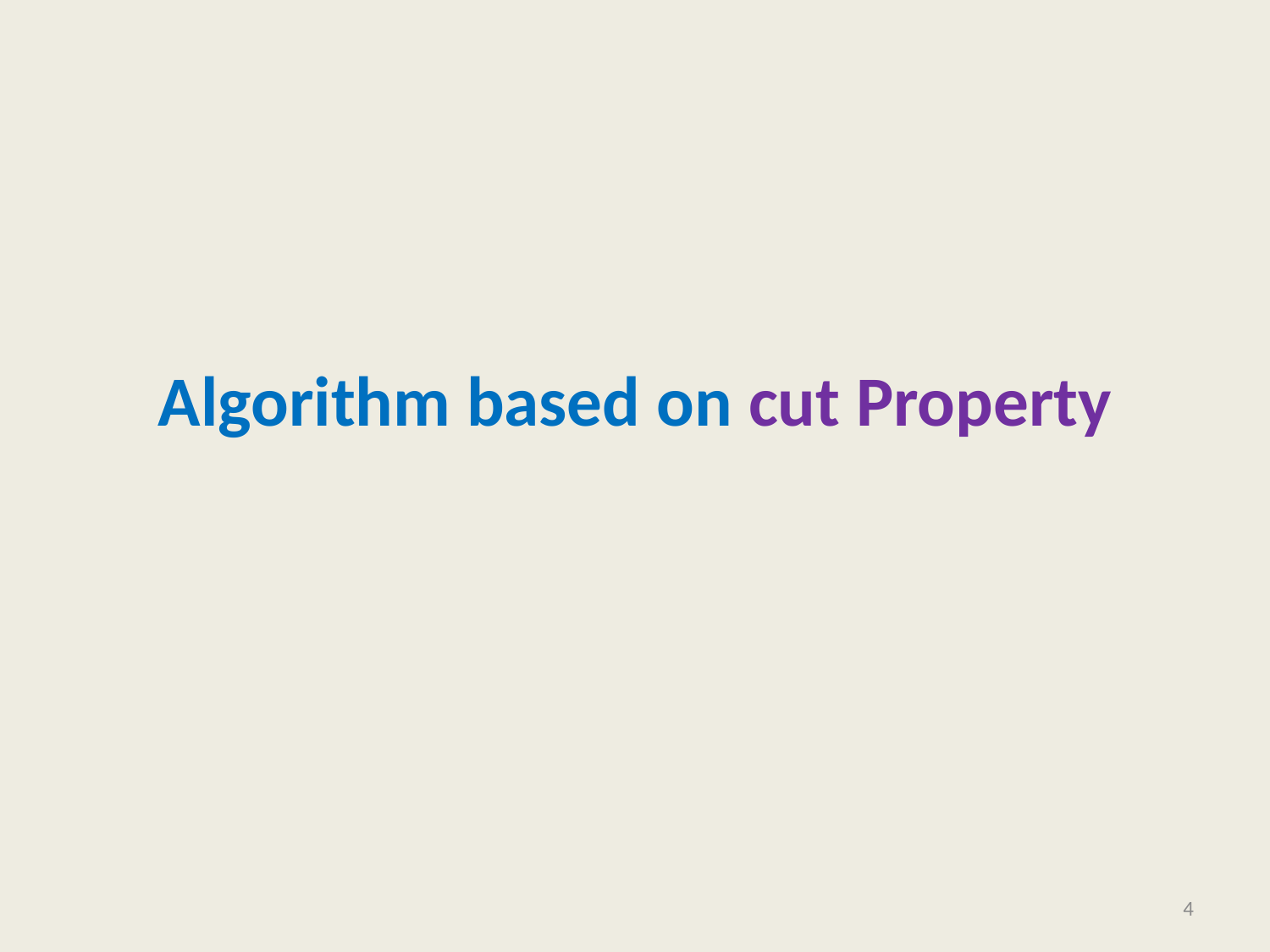

# Algorithm based on cut Property

4